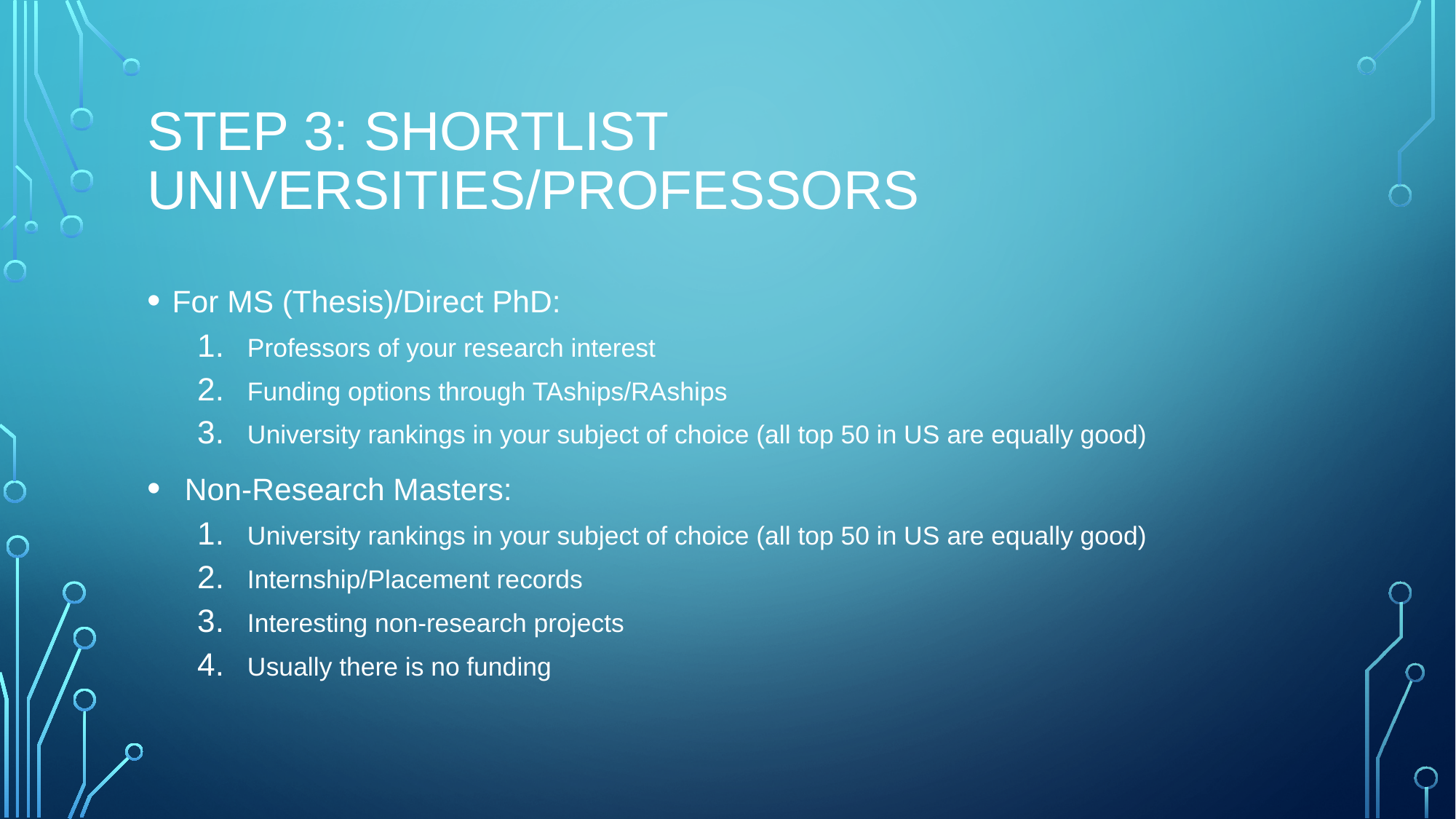

# Step 3: shortlist universities/professors
For MS (Thesis)/Direct PhD:
Professors of your research interest
Funding options through TAships/RAships
University rankings in your subject of choice (all top 50 in US are equally good)
Non-Research Masters:
University rankings in your subject of choice (all top 50 in US are equally good)
Internship/Placement records
Interesting non-research projects
Usually there is no funding